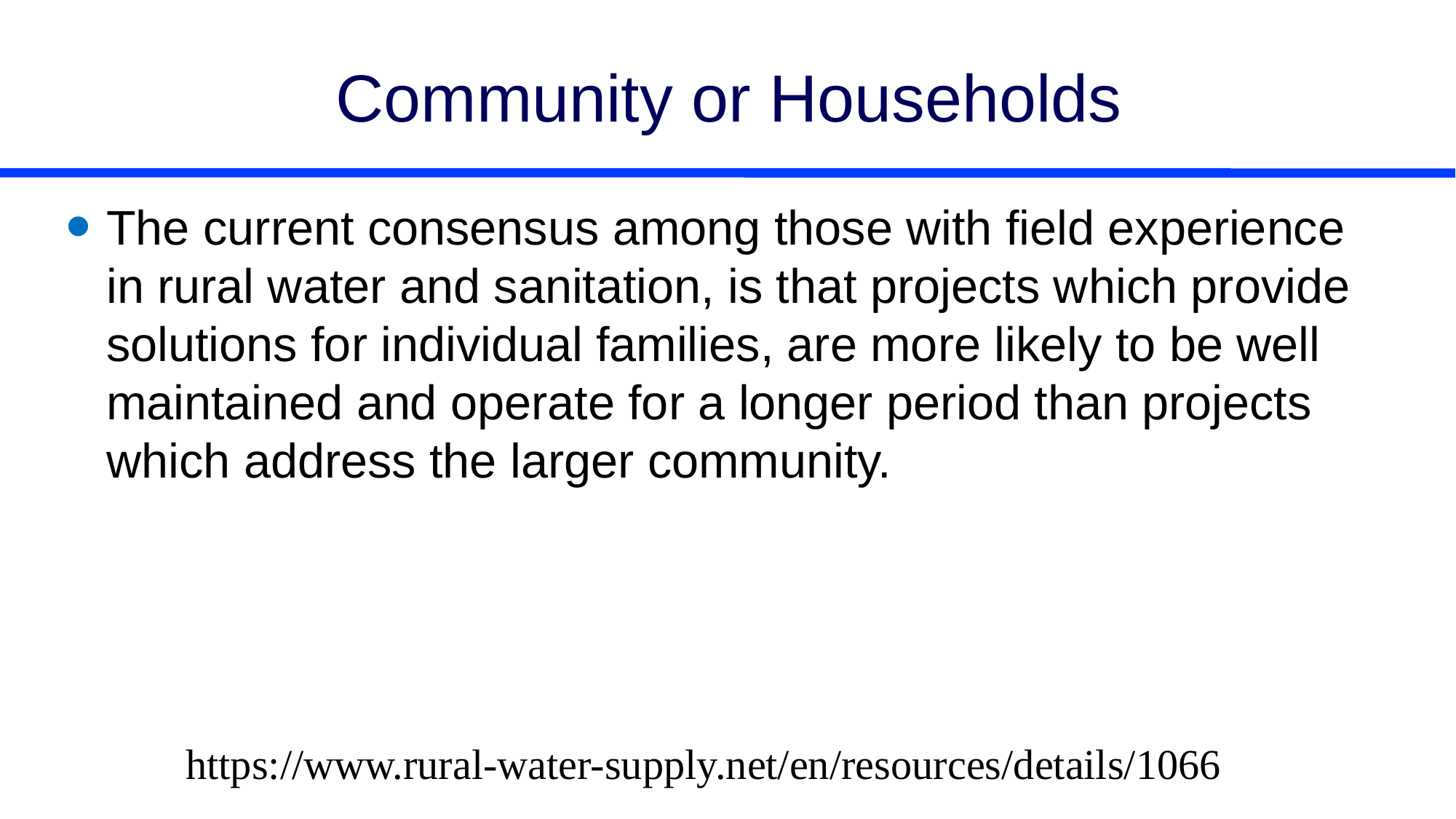

# Community or Households
The current consensus among those with field experience in rural water and sanitation, is that projects which provide solutions for individual families, are more likely to be well maintained and operate for a longer period than projects which address the larger community.
https://www.rural-water-supply.net/en/resources/details/1066